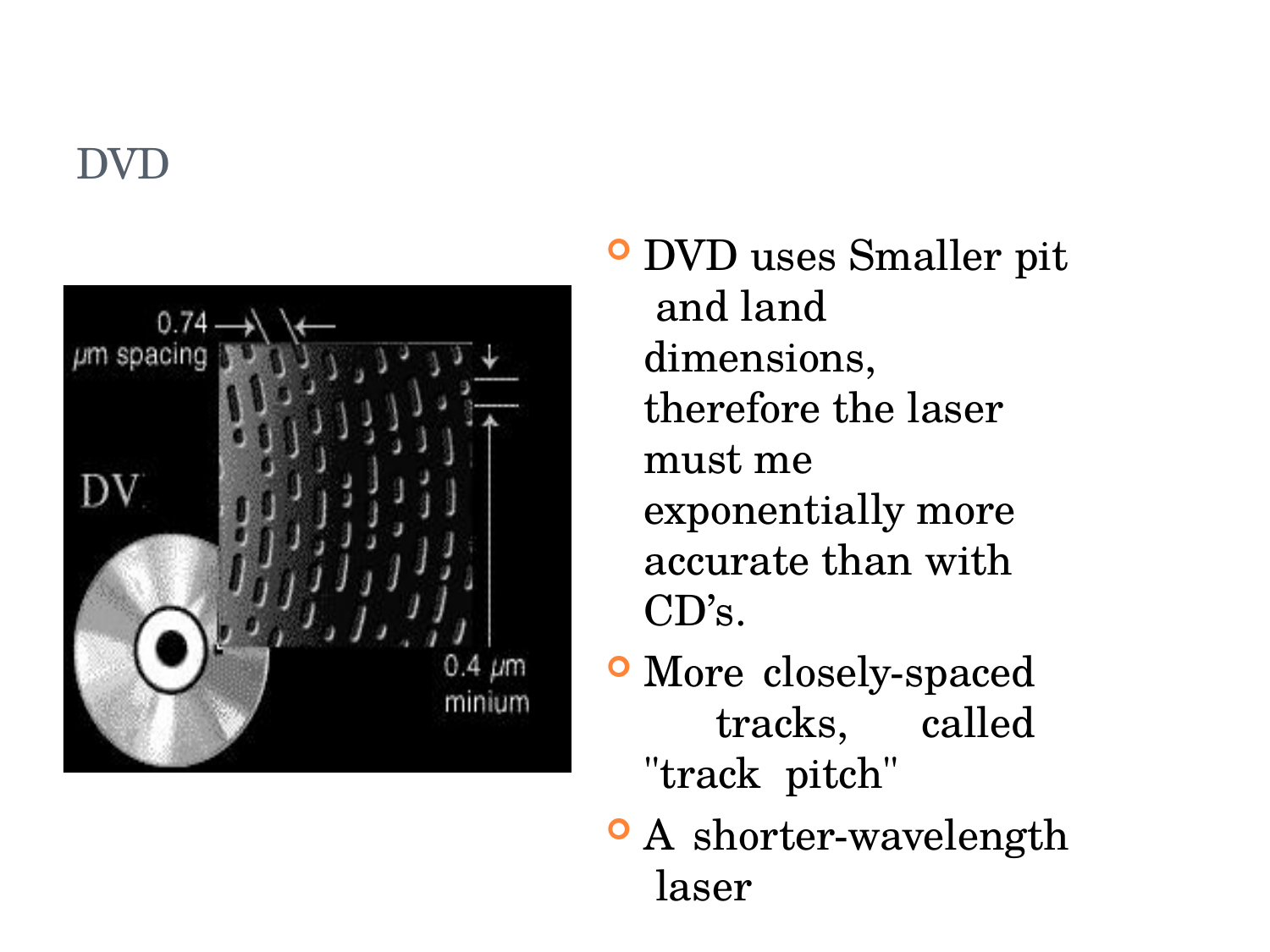

DVD
DVD uses Smaller pit  and land dimensions,  therefore the laser  must me  exponentially more  accurate than with  CD’s.
More closely-spaced  tracks, called "track  pitch"
A shorter-wavelength  laser

36